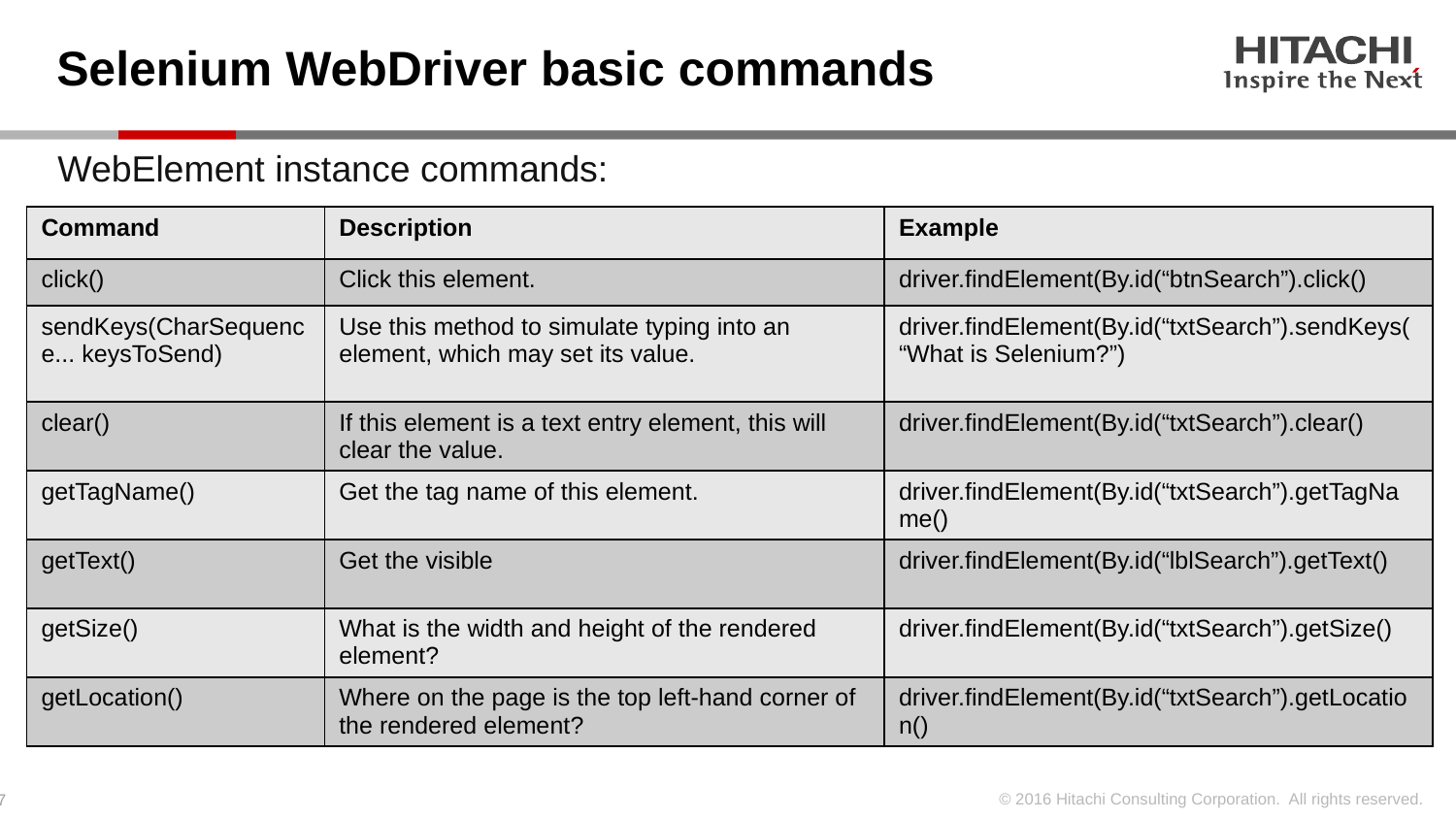

# Selenium WebDriver basic commands
WebElement instance commands:

| Command | Description | Example |
| --- | --- | --- |
| click() | Click this element. | driver.findElement(By.id(“btnSearch”).click() |
| sendKeys(CharSequence... keysToSend) | Use this method to simulate typing into an element, which may set its value. | driver.findElement(By.id(“txtSearch”).sendKeys(“What is Selenium?”) |
| clear() | If this element is a text entry element, this will clear the value. | driver.findElement(By.id(“txtSearch”).clear() |
| getTagName() | Get the tag name of this element. | driver.findElement(By.id(“txtSearch”).getTagName() |
| getText() | Get the visible | driver.findElement(By.id(“lblSearch”).getText() |
| getSize() | What is the width and height of the rendered element? | driver.findElement(By.id(“txtSearch”).getSize() |
| getLocation() | Where on the page is the top left-hand corner of the rendered element? | driver.findElement(By.id(“txtSearch”).getLocation() |